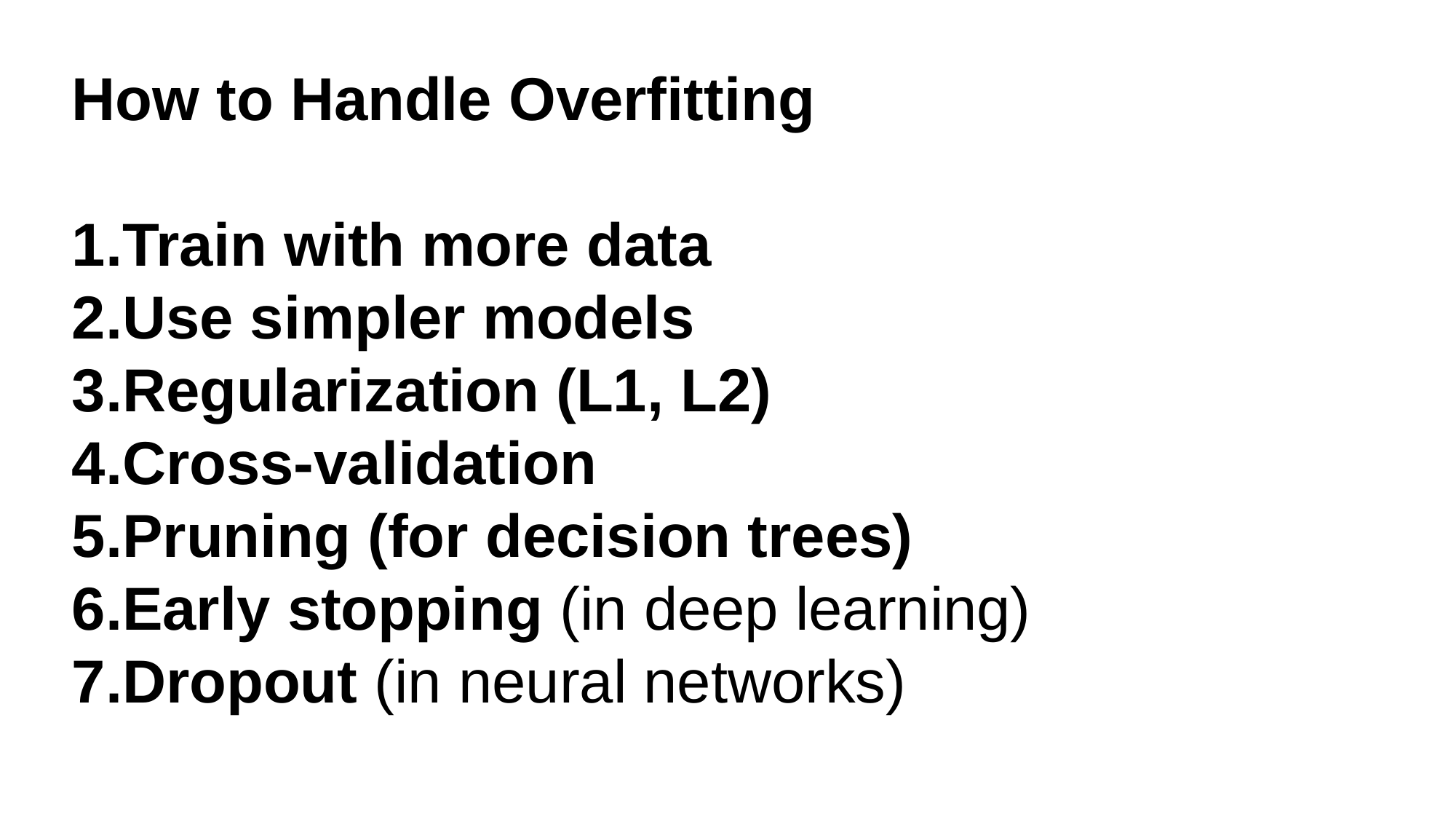

How to Handle Overfitting

Train with more data
Use simpler models
Regularization (L1, L2)
Cross-validation
Pruning (for decision trees)
Early stopping (in deep learning)
Dropout (in neural networks)